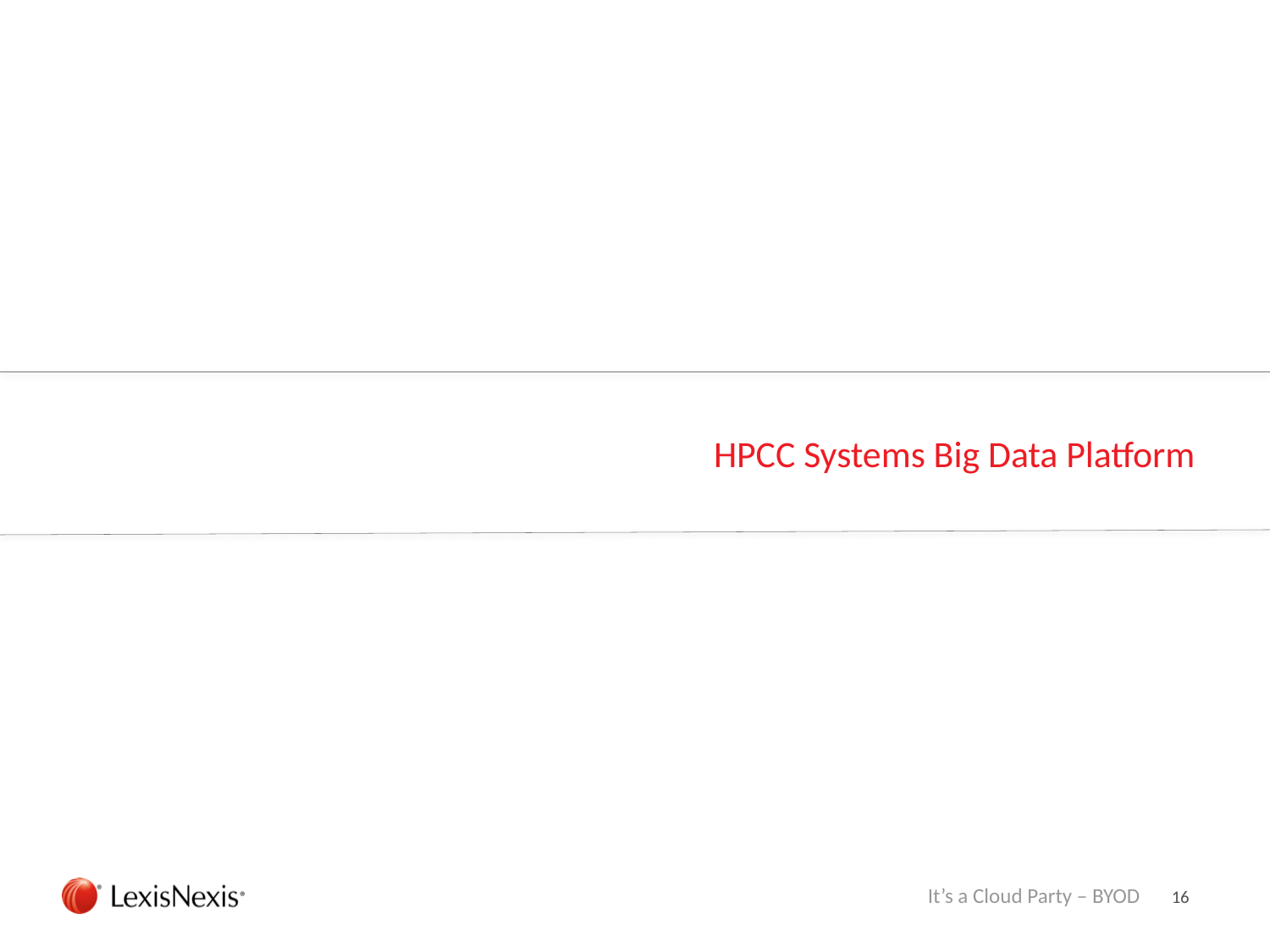

HPCC Systems Big Data Platform
It’s a Cloud Party – BYOD
16